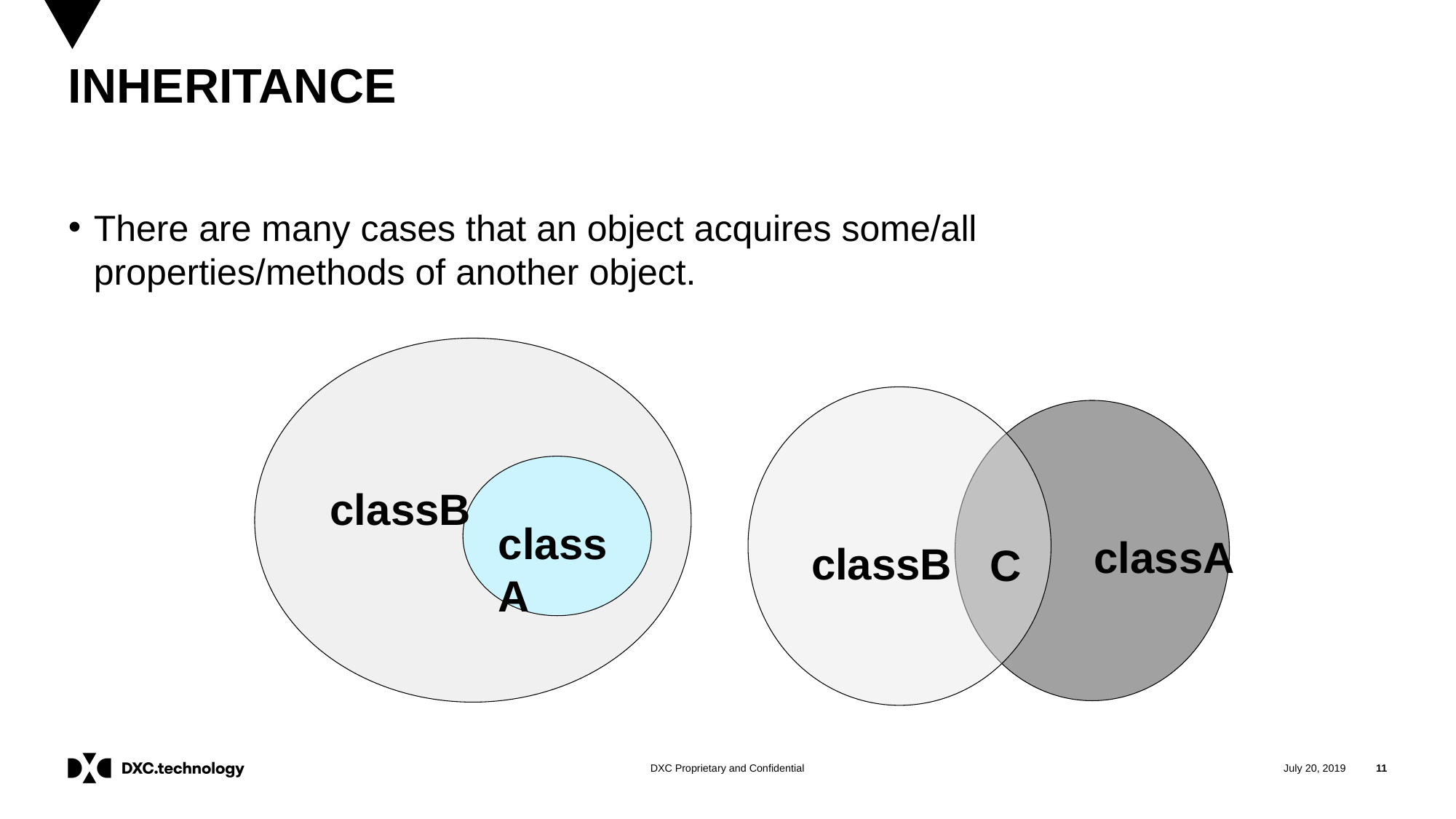

# INHERITANCE
There are many cases that an object acquires some/all properties/methods of another object.

classB
classA
classA
classB
C